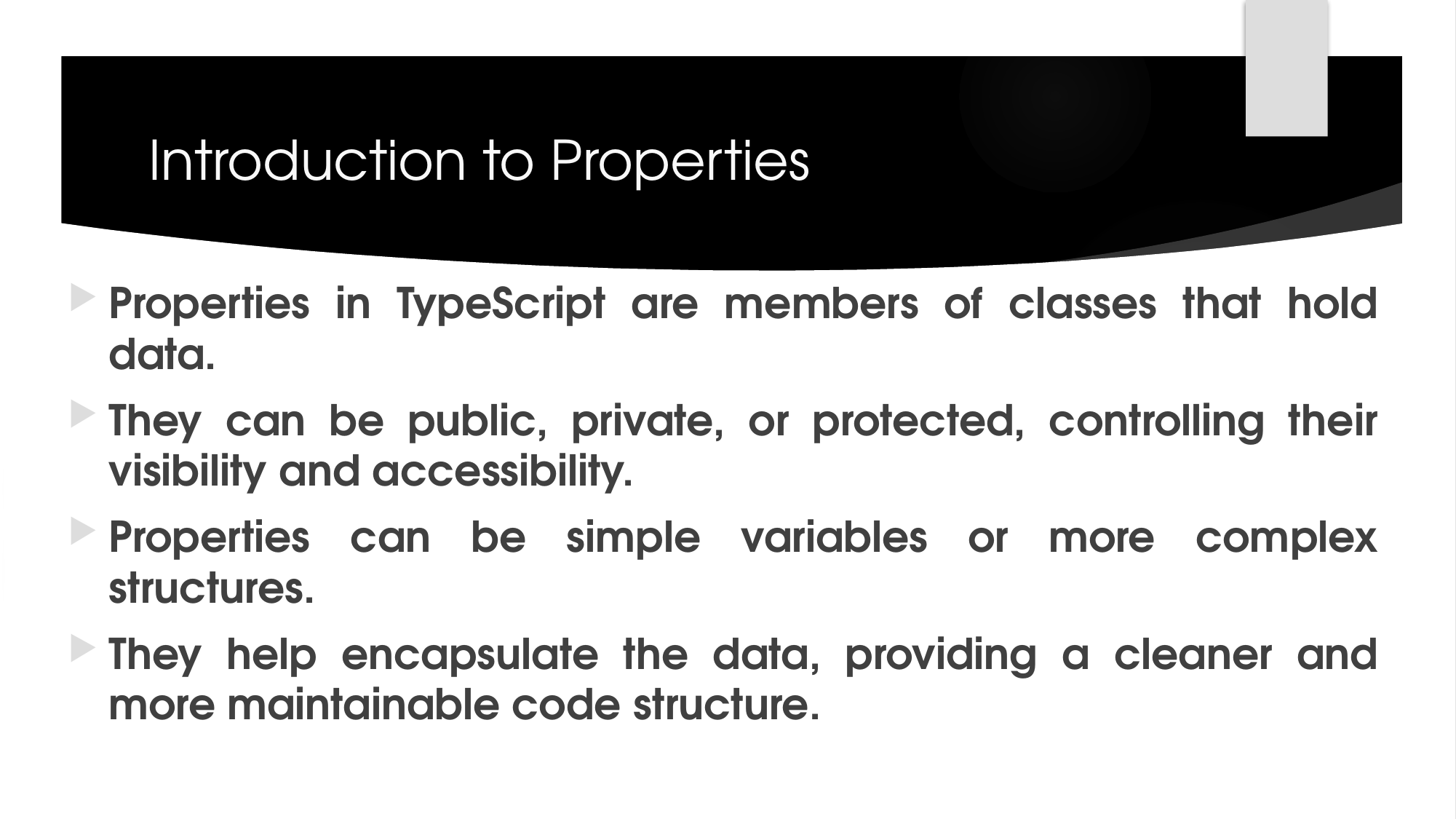

# Introduction to Properties
Properties in TypeScript are members of classes that hold data.
They can be public, private, or protected, controlling their visibility and accessibility.
Properties can be simple variables or more complex structures.
They help encapsulate the data, providing a cleaner and more maintainable code structure.